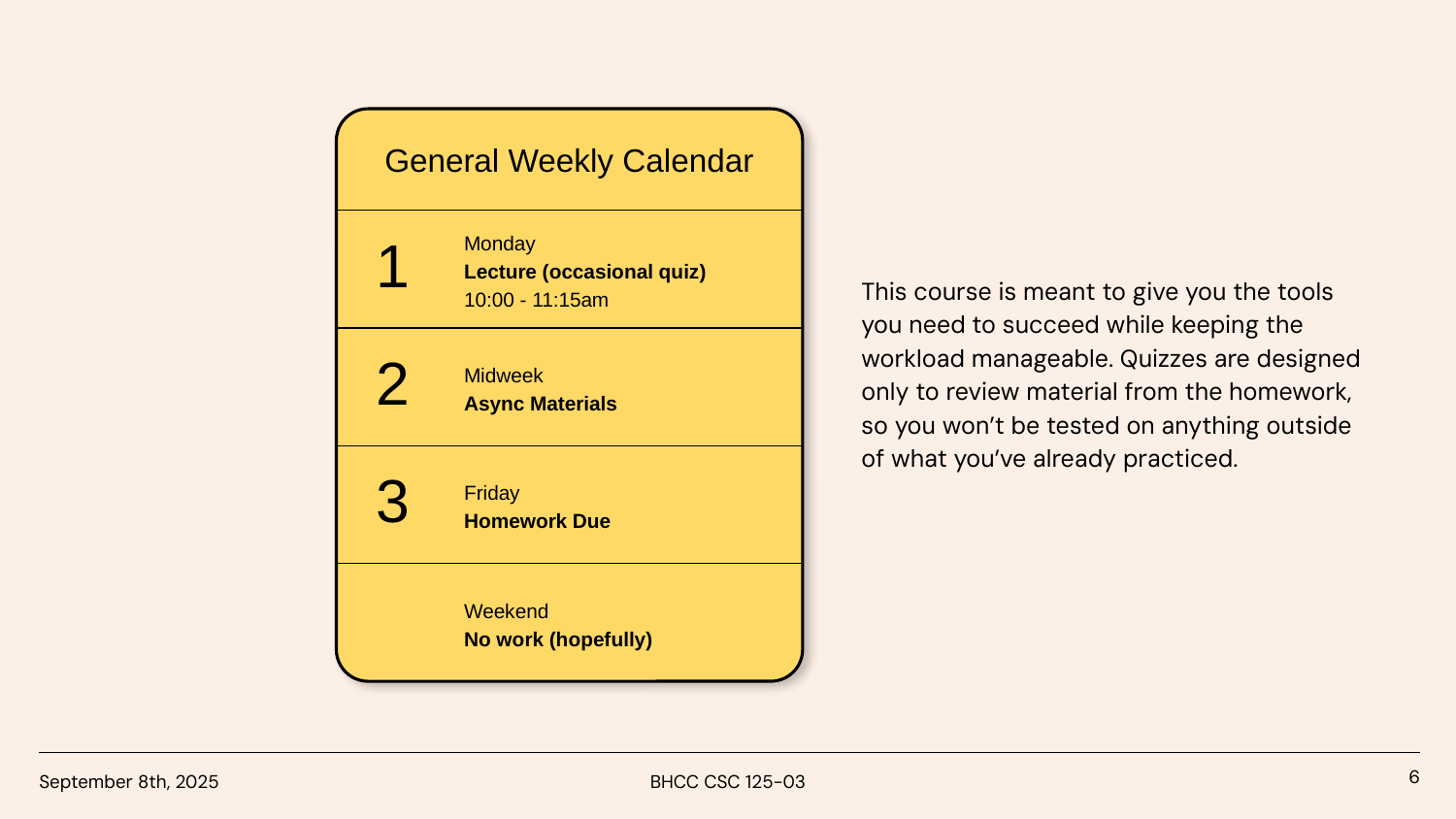

General Weekly Calendar
1
Monday
Lecture (occasional quiz)
10:00 - 11:15am
This course is meant to give you the tools you need to succeed while keeping the workload manageable. Quizzes are designed only to review material from the homework, so you won’t be tested on anything outside of what you’ve already practiced.
Midweek
Async Materials
2
Friday
Homework Due
3

Weekend
No work (hopefully)
September 8th, 2025
BHCC CSC 125-03
6